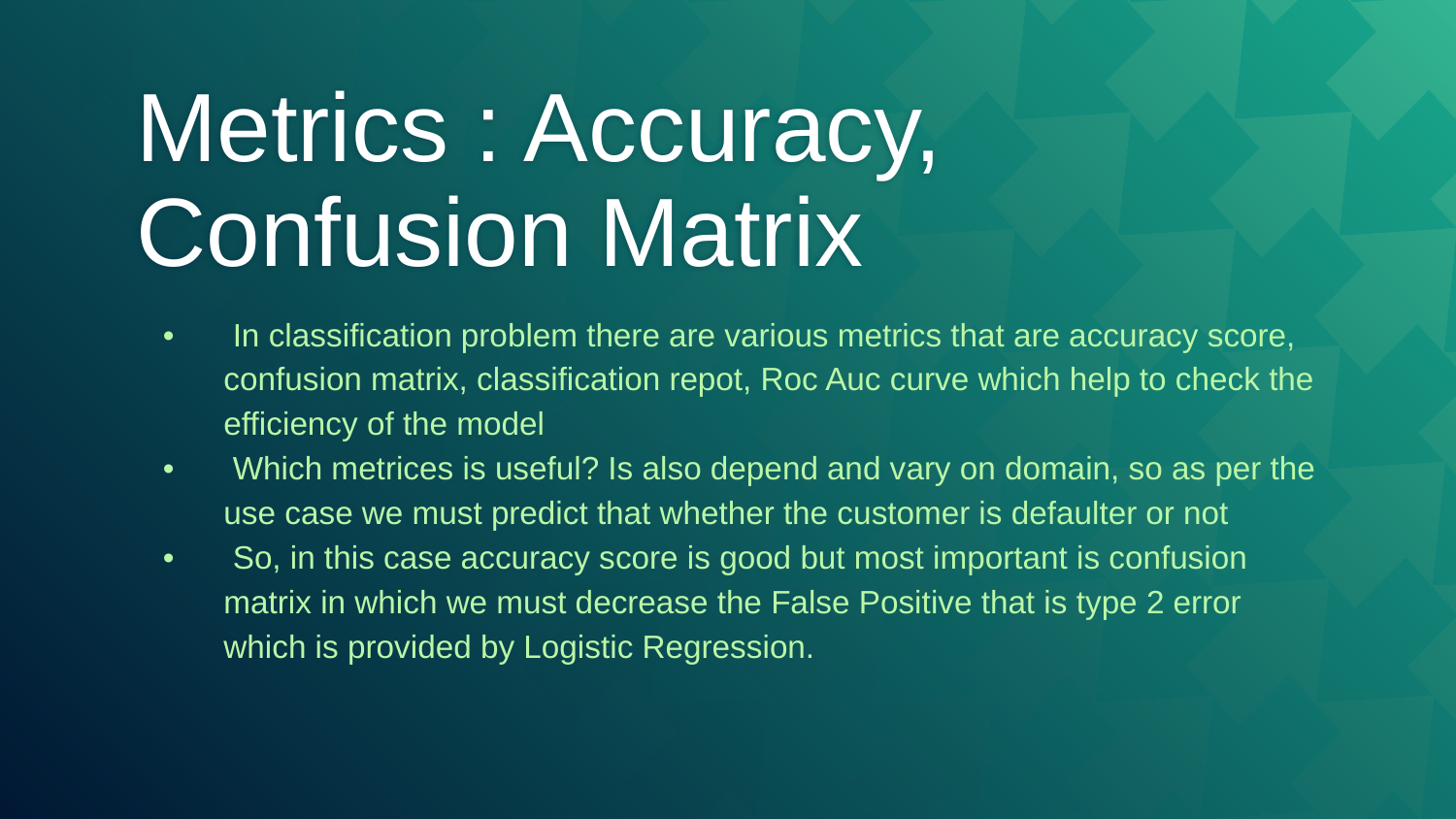

# Metrics : Accuracy, Confusion Matrix
•	 In classification problem there are various metrics that are accuracy score, confusion matrix, classification repot, Roc Auc curve which help to check the efficiency of the model
•	 Which metrices is useful? Is also depend and vary on domain, so as per the use case we must predict that whether the customer is defaulter or not
•	 So, in this case accuracy score is good but most important is confusion matrix in which we must decrease the False Positive that is type 2 error which is provided by Logistic Regression.